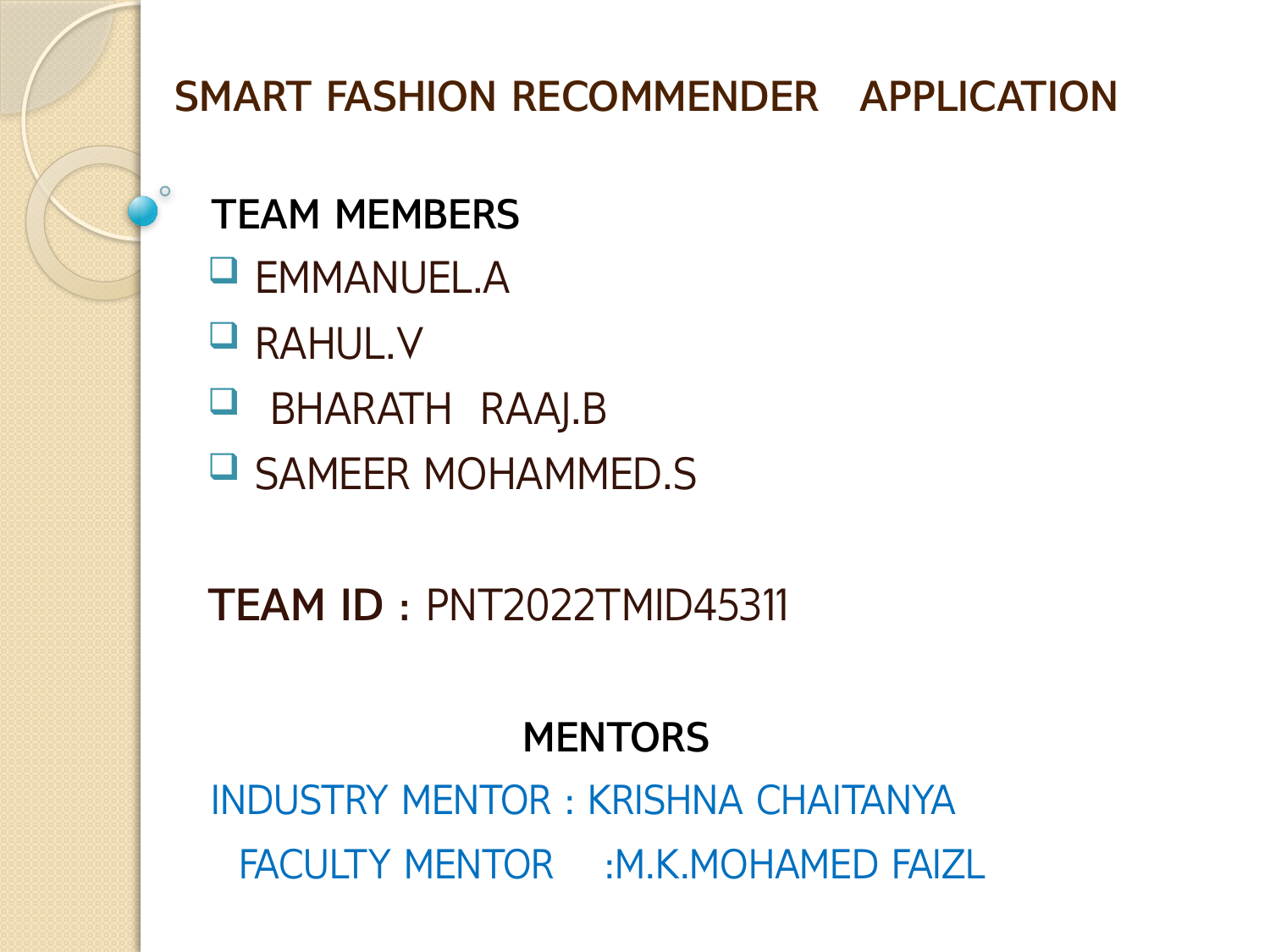

# SMART FASHION RECOMMENDER 	APPLICATION
TEAM MEMBERS
EMMANUEL.A
RAHUL.V
 BHARATH  RAAJ.B
SAMEER MOHAMMED.S

TEAM ID : PNT2022TMID45311

                     MENTORS
INDUSTRY MENTOR : KRISHNA CHAITANYA
  FACULTY MENTOR    :M.K.MOHAMED FAIZL